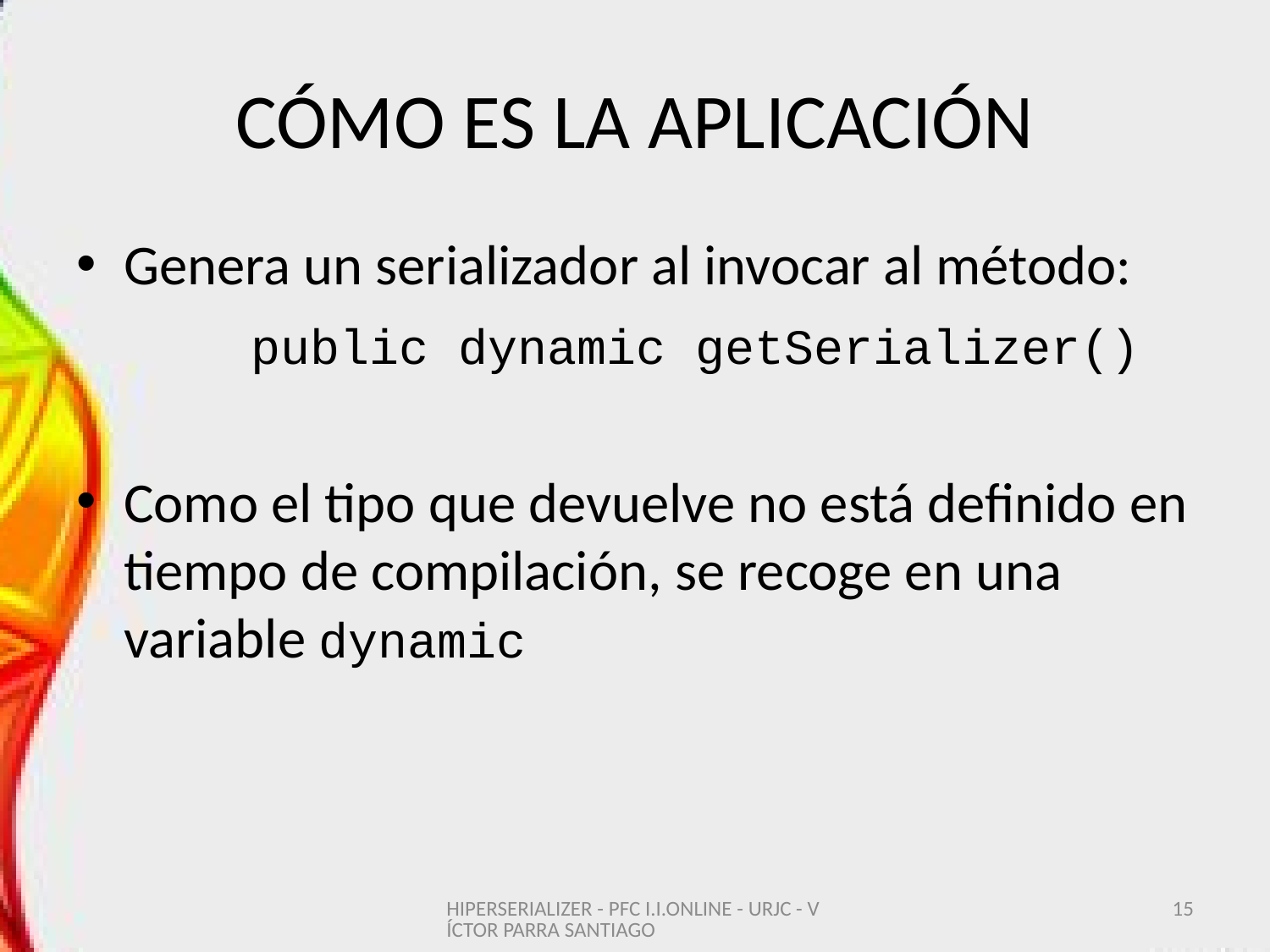

# CÓMO ES LA APLICACIÓN
Genera un serializador al invocar al método:
		public dynamic getSerializer()

Como el tipo que devuelve no está definido en tiempo de compilación, se recoge en una variable dynamic
HIPERSERIALIZER - PFC I.I.ONLINE - URJC - VÍCTOR PARRA SANTIAGO
15